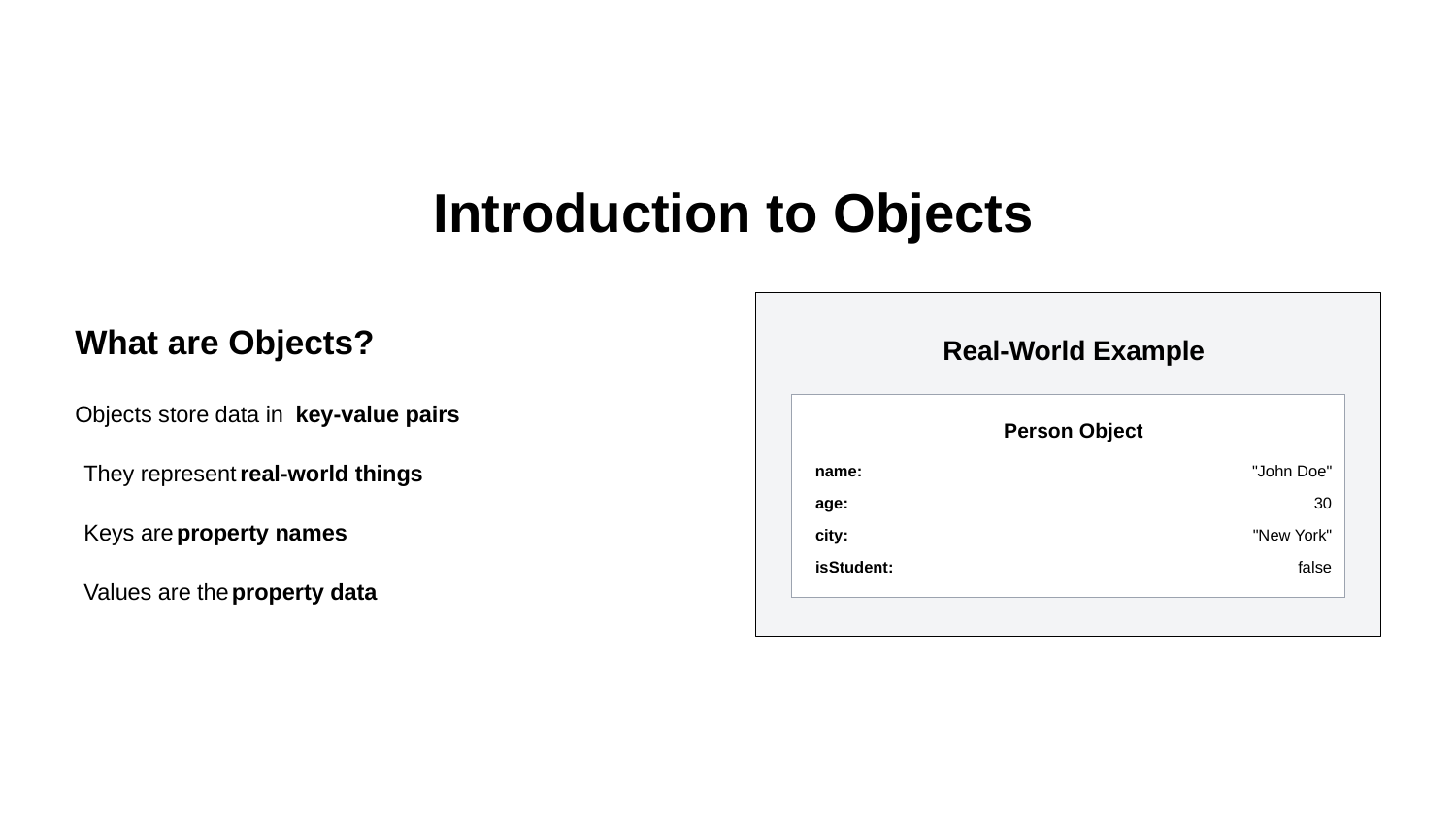

Introduction to Objects

What are Objects?
Real-World Example

Objects store data in
key-value pairs
Person Object
name:
"John Doe"
They represent
real-world things
age:
30
Keys are
property names
city:
"New York"
isStudent:
false
Values are the
property data